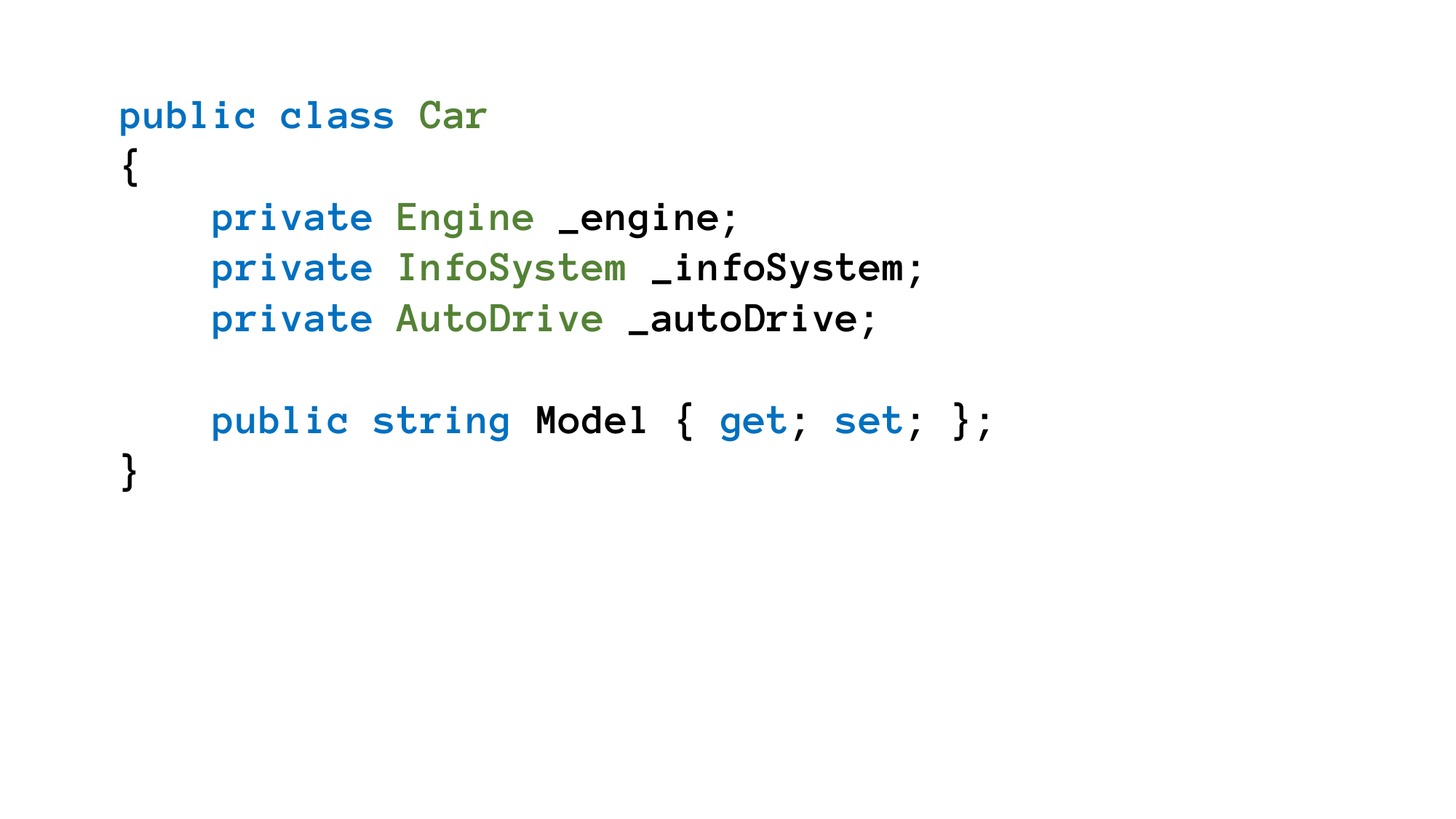

public class Car
{
    private Engine _engine;
    private InfoSystem _infoSystem;
    private AutoDrive _autoDrive;

    public string Model { get; set; };
}